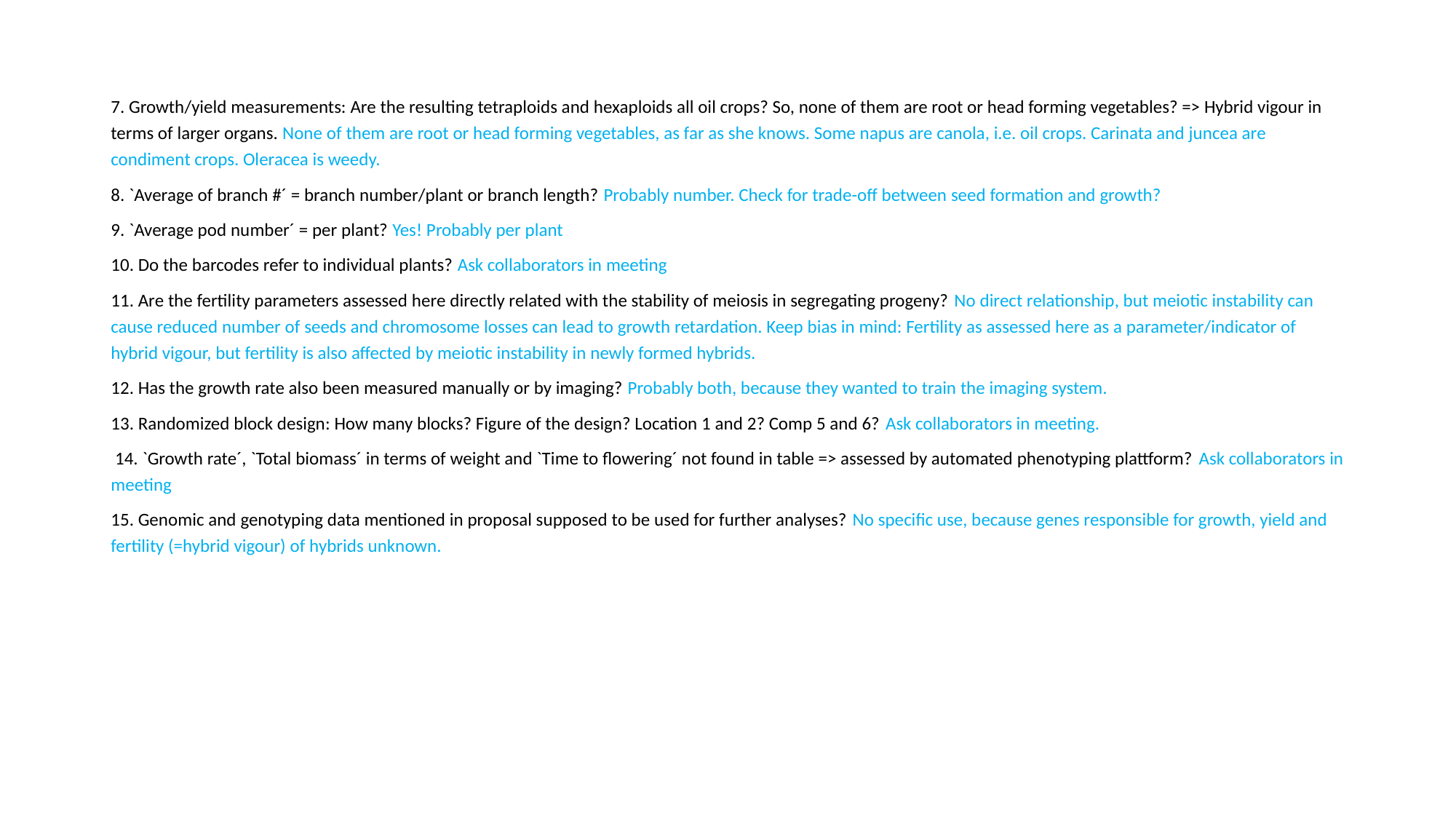

7. Growth/yield measurements: Are the resulting tetraploids and hexaploids all oil crops? So, none of them are root or head forming vegetables? => Hybrid vigour in terms of larger organs. None of them are root or head forming vegetables, as far as she knows. Some napus are canola, i.e. oil crops. Carinata and juncea are condiment crops. Oleracea is weedy.
8. `Average of branch #´ = branch number/plant or branch length? Probably number. Check for trade-off between seed formation and growth?
9. `Average pod number´ = per plant? Yes! Probably per plant
10. Do the barcodes refer to individual plants? Ask collaborators in meeting
11. Are the fertility parameters assessed here directly related with the stability of meiosis in segregating progeny? No direct relationship, but meiotic instability can cause reduced number of seeds and chromosome losses can lead to growth retardation. Keep bias in mind: Fertility as assessed here as a parameter/indicator of hybrid vigour, but fertility is also affected by meiotic instability in newly formed hybrids.
12. Has the growth rate also been measured manually or by imaging? Probably both, because they wanted to train the imaging system.
13. Randomized block design: How many blocks? Figure of the design? Location 1 and 2? Comp 5 and 6? Ask collaborators in meeting.
 14. `Growth rate´, `Total biomass´ in terms of weight and `Time to flowering´ not found in table => assessed by automated phenotyping plattform? Ask collaborators in meeting
15. Genomic and genotyping data mentioned in proposal supposed to be used for further analyses? No specific use, because genes responsible for growth, yield and fertility (=hybrid vigour) of hybrids unknown.